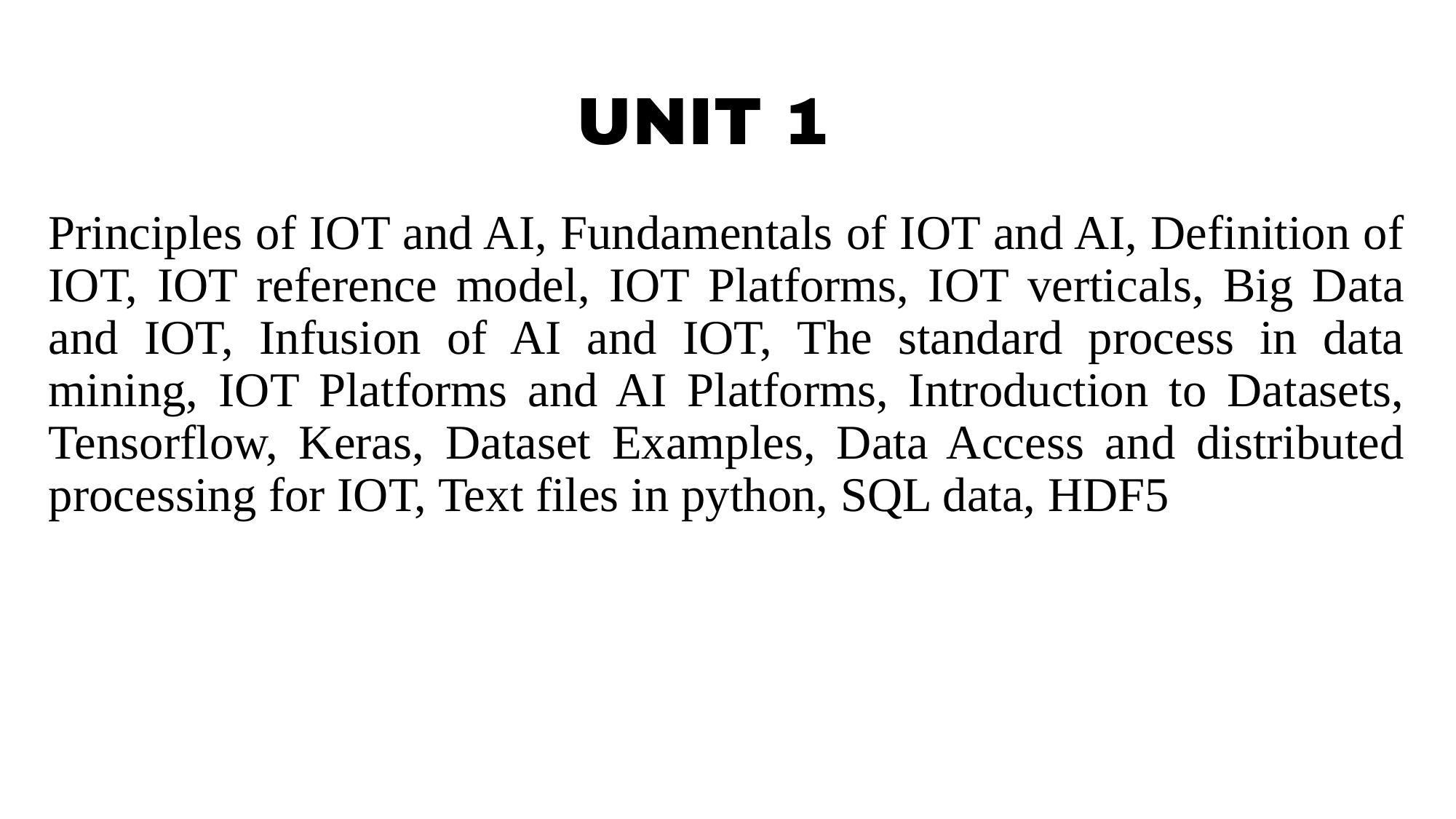

# UNIT 1
Principles of IOT and AI, Fundamentals of IOT and AI, Definition of IOT, IOT reference model, IOT Platforms, IOT verticals, Big Data and IOT, Infusion of AI and IOT, The standard process in data mining, IOT Platforms and AI Platforms, Introduction to Datasets, Tensorflow, Keras, Dataset Examples, Data Access and distributed processing for IOT, Text files in python, SQL data, HDF5